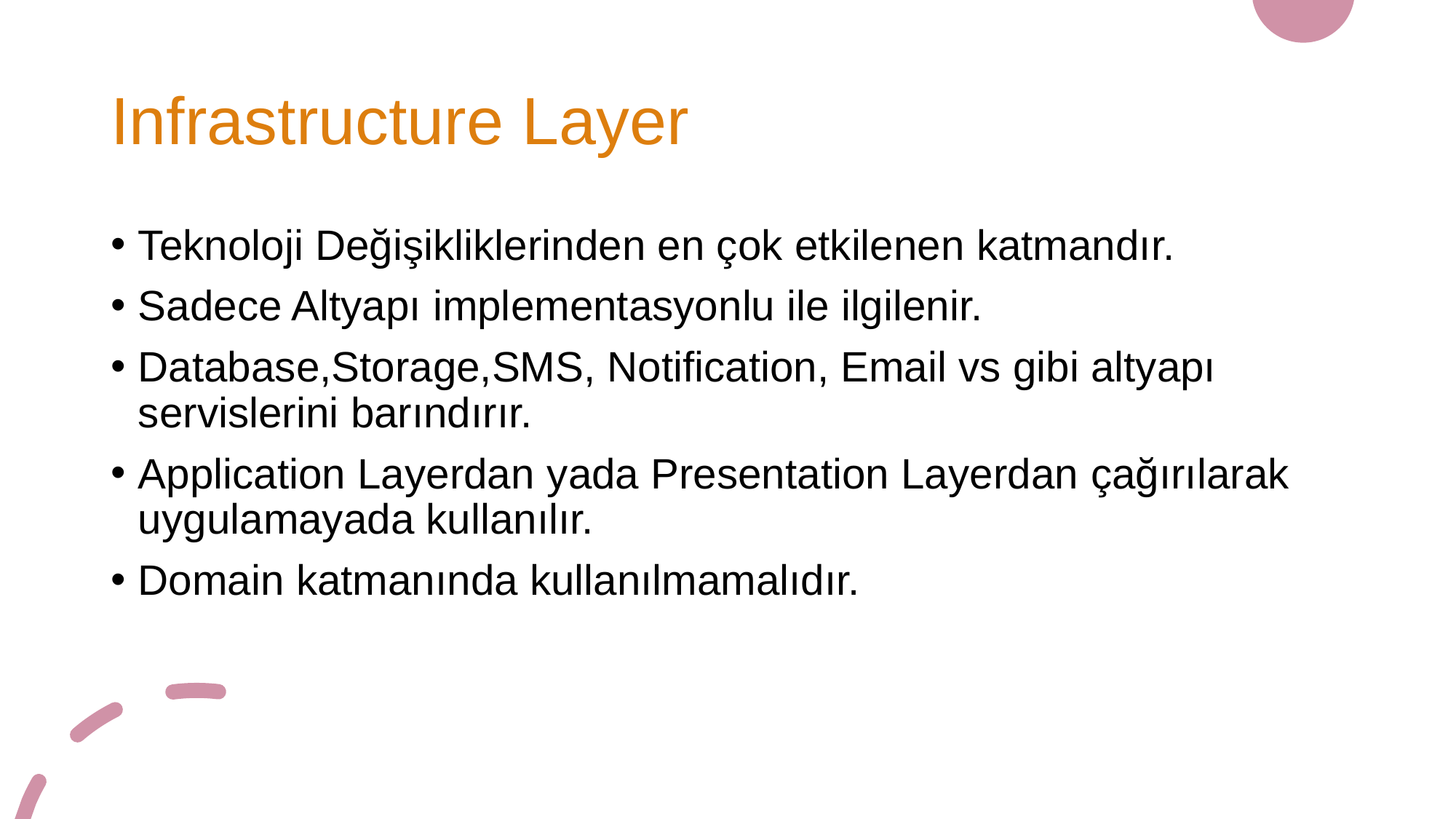

# Infrastructure Layer
Teknoloji Değişikliklerinden en çok etkilenen katmandır.
Sadece Altyapı implementasyonlu ile ilgilenir.
Database,Storage,SMS, Notification, Email vs gibi altyapı servislerini barındırır.
Application Layerdan yada Presentation Layerdan çağırılarak uygulamayada kullanılır.
Domain katmanında kullanılmamalıdır.